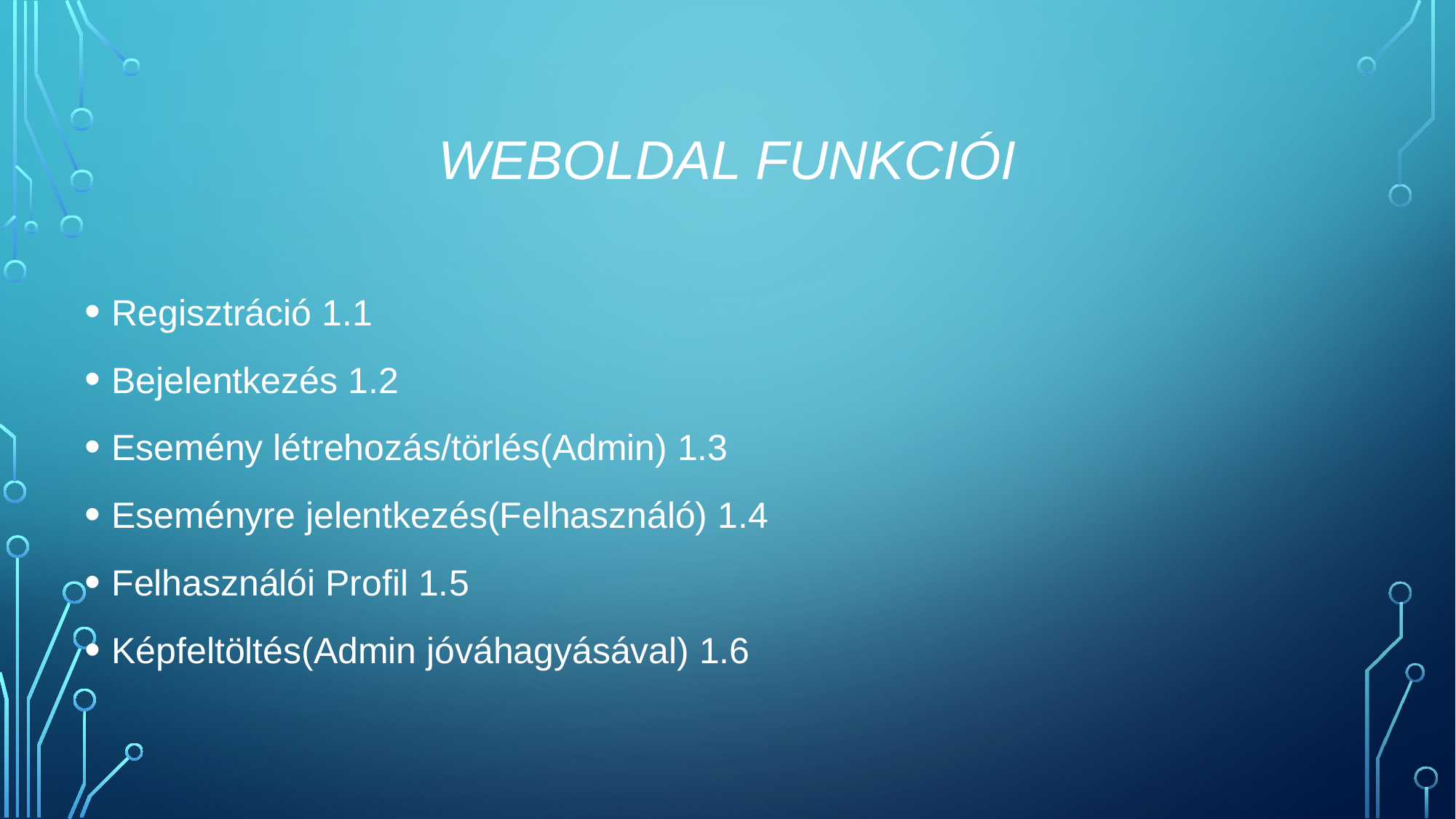

# Weboldal Funkciói
Regisztráció 1.1
Bejelentkezés 1.2
Esemény létrehozás/törlés(Admin) 1.3
Eseményre jelentkezés(Felhasználó) 1.4
Felhasználói Profil 1.5
Képfeltöltés(Admin jóváhagyásával) 1.6